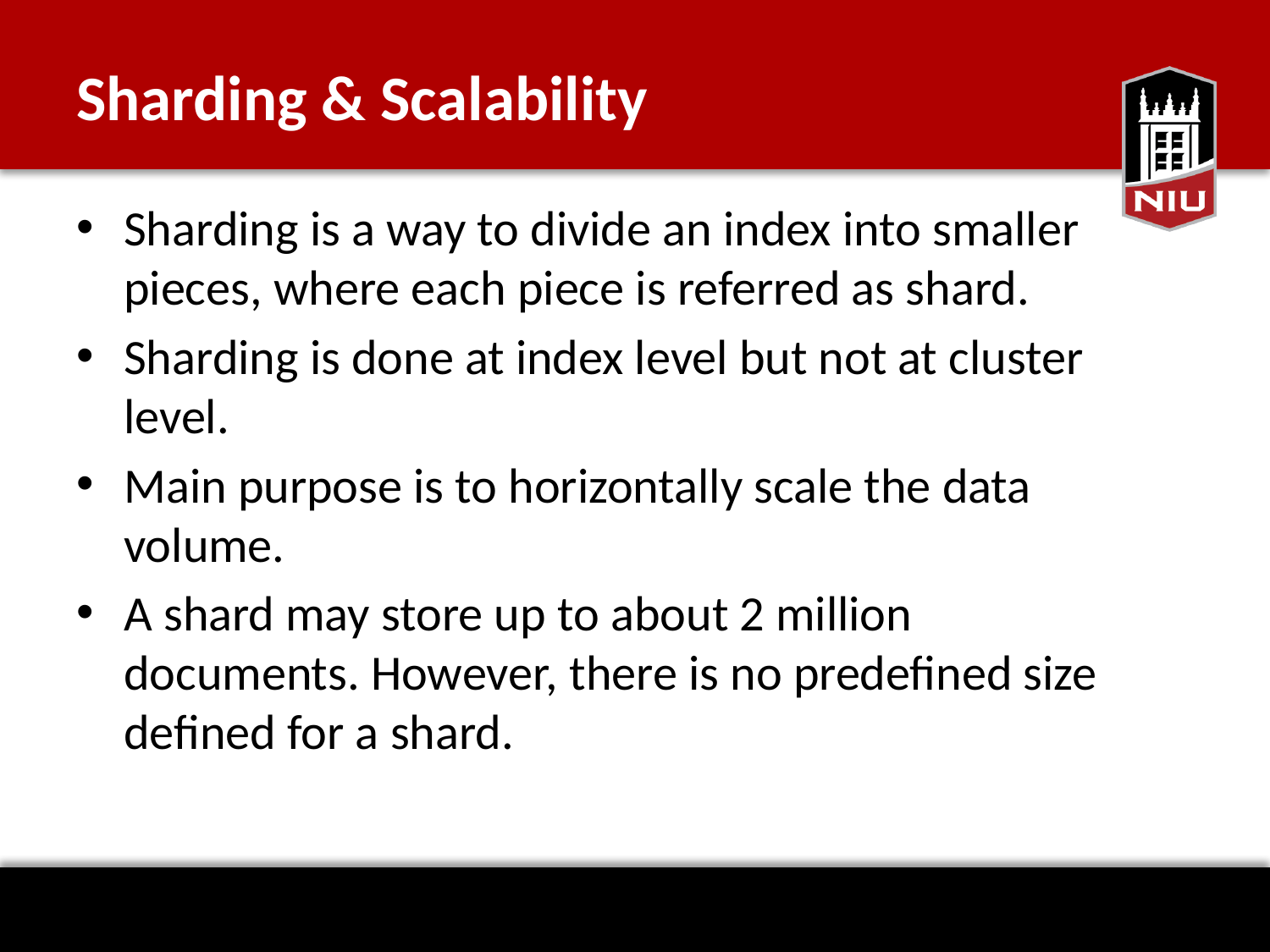

# Sharding & Scalability
Sharding is a way to divide an index into smaller pieces, where each piece is referred as shard.
Sharding is done at index level but not at cluster level.
Main purpose is to horizontally scale the data volume.
A shard may store up to about 2 million documents. However, there is no predefined size defined for a shard.